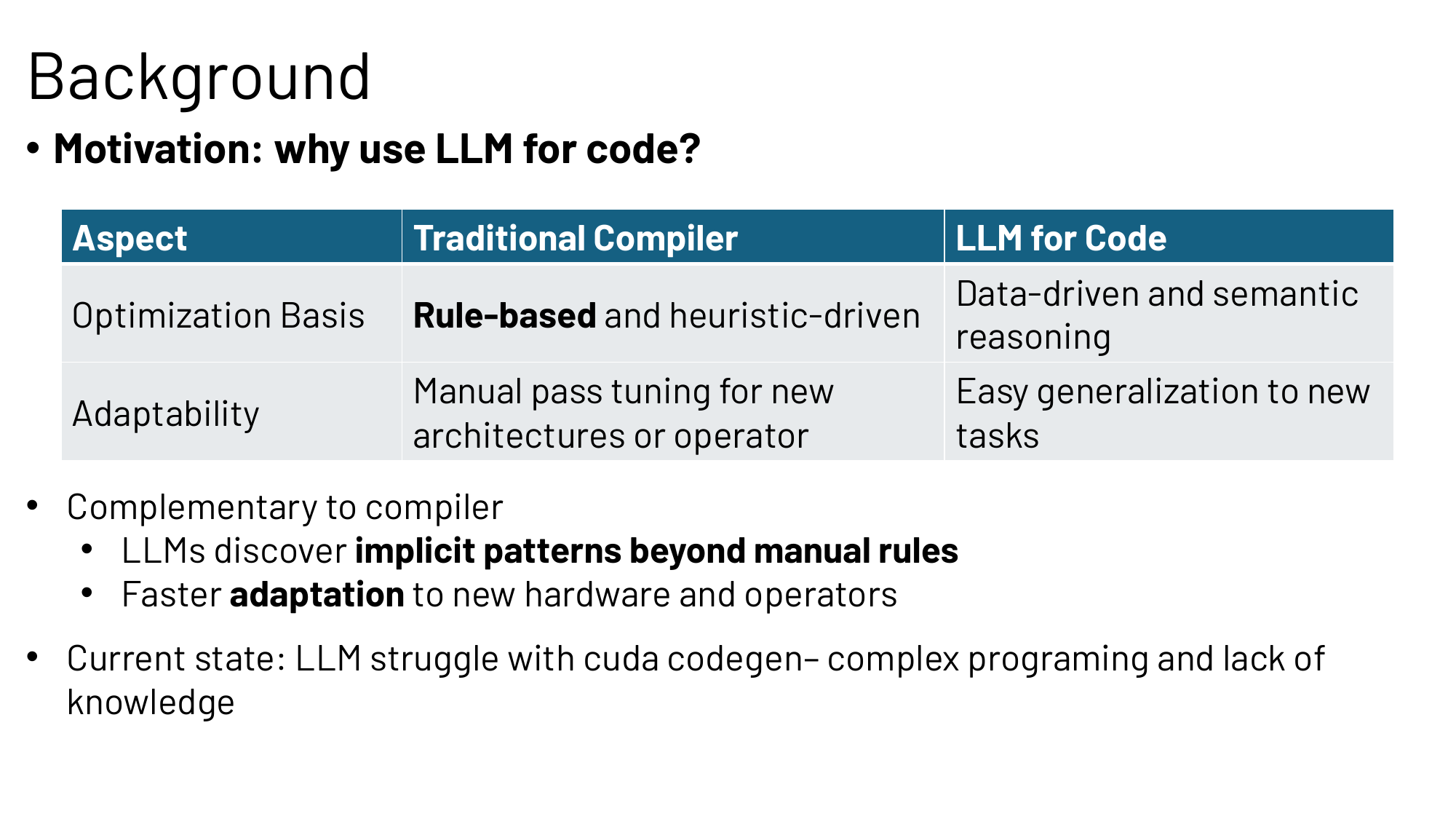

# Background
Motivation: why use LLM for code?

| Aspect | Traditional Compiler | LLM for Code |
| --- | --- | --- |
| Optimization Basis | Rule-based and heuristic-driven | Data-driven and semantic reasoning |
| Adaptability | Manual pass tuning for new architectures or operator | Easy generalization to new tasks |
Complementary to compiler
LLMs discover implicit patterns beyond manual rules
Faster adaptation to new hardware and operators

Current state: LLM struggle with cuda codegen– complex programing and lack of knowledge